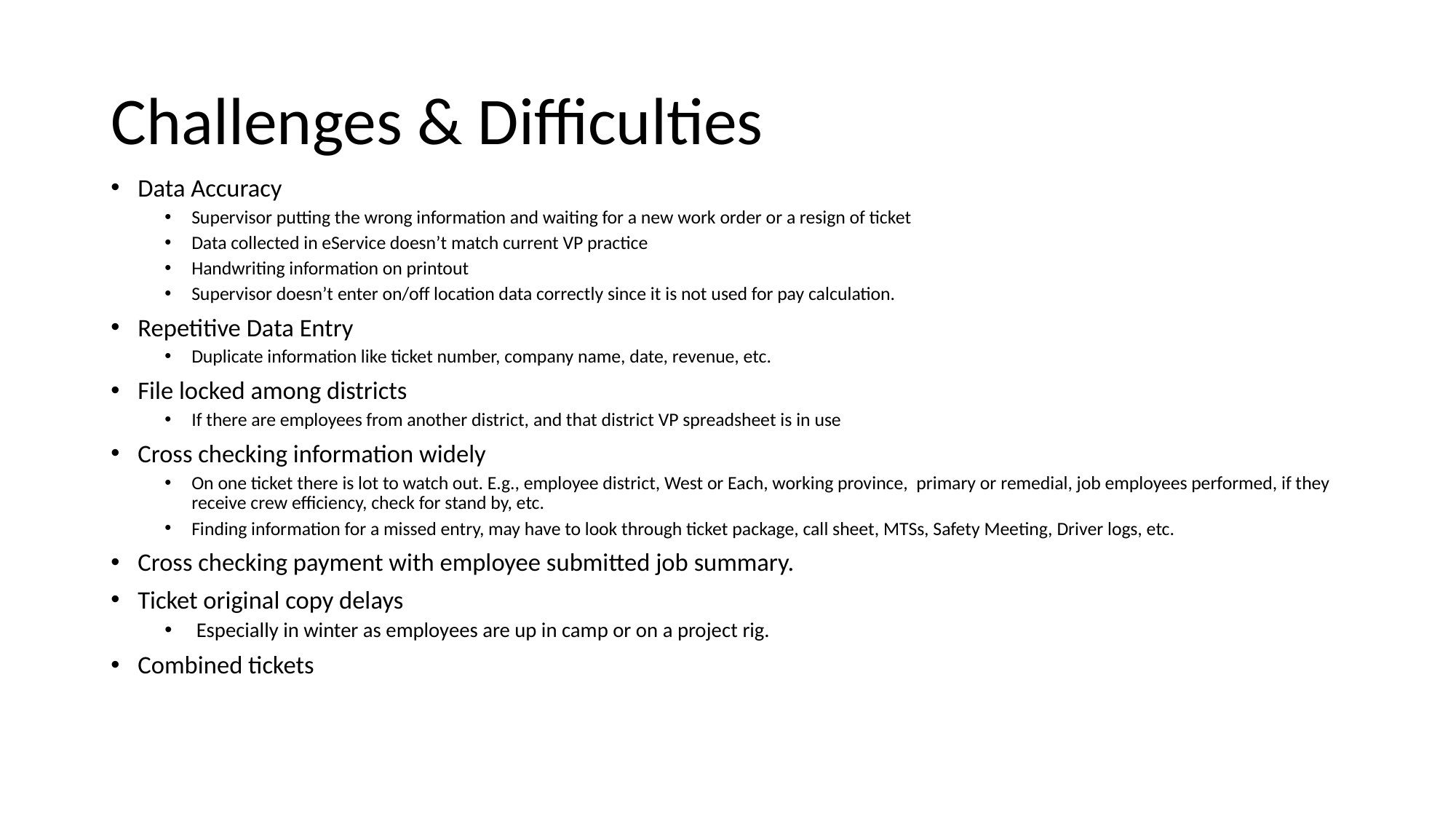

# Challenges & Difficulties
Data Accuracy
Supervisor putting the wrong information and waiting for a new work order or a resign of ticket
Data collected in eService doesn’t match current VP practice
Handwriting information on printout
Supervisor doesn’t enter on/off location data correctly since it is not used for pay calculation.
Repetitive Data Entry
Duplicate information like ticket number, company name, date, revenue, etc.
File locked among districts
If there are employees from another district, and that district VP spreadsheet is in use
Cross checking information widely
On one ticket there is lot to watch out. E.g., employee district, West or Each, working province,  primary or remedial, job employees performed, if they receive crew efficiency, check for stand by, etc.
Finding information for a missed entry, may have to look through ticket package, call sheet, MTSs, Safety Meeting, Driver logs, etc.
Cross checking payment with employee submitted job summary.
Ticket original copy delays
 Especially in winter as employees are up in camp or on a project rig.
Combined tickets